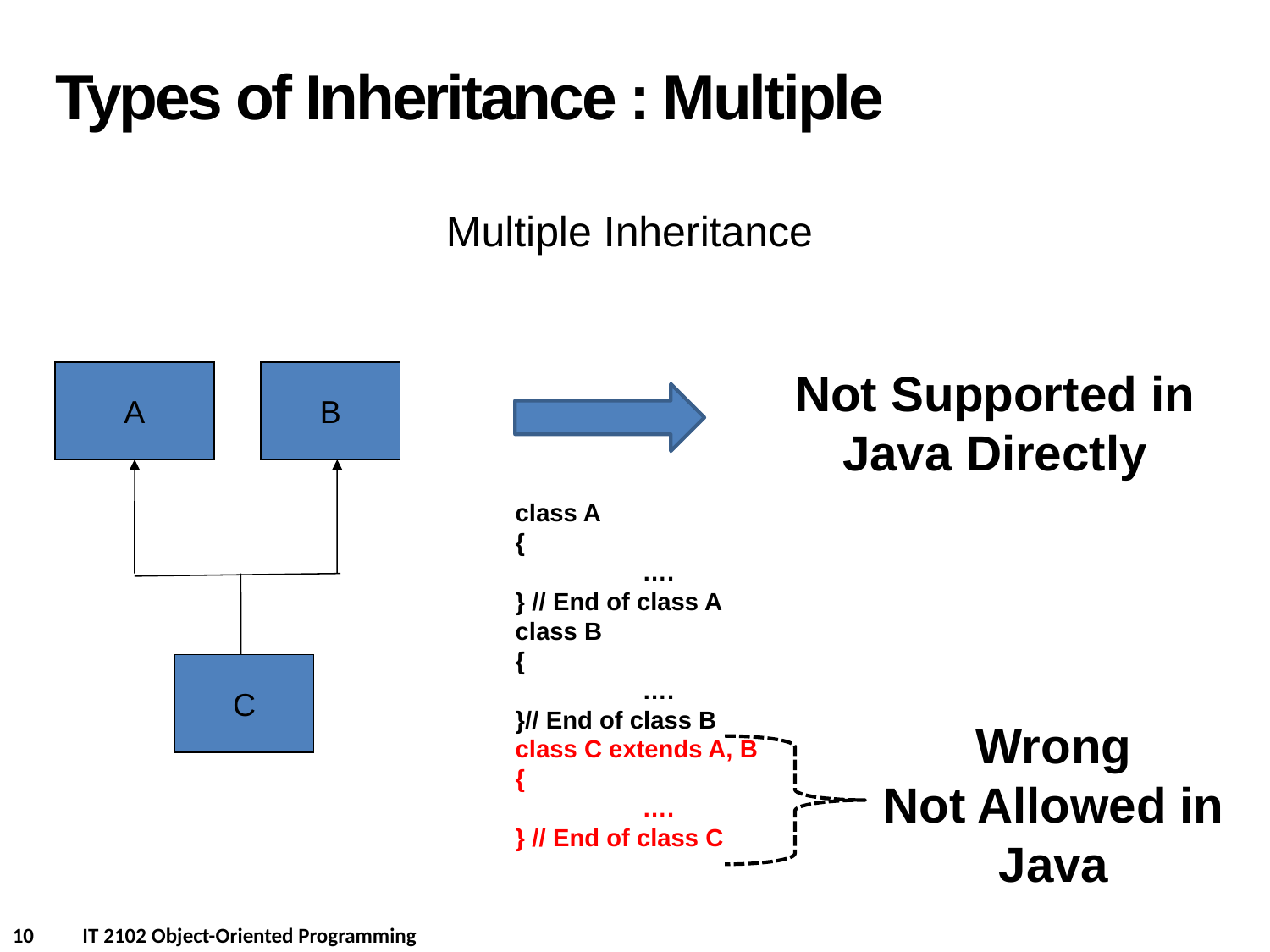

Types of Inheritance : Multiple
Multiple Inheritance
Not Supported in Java Directly
A
B

C

class A
{
	….
} // End of class A
class B
{
	….
}// End of class B
class C extends A, B
{
	….
} // End of class C
Wrong
Not Allowed in Java